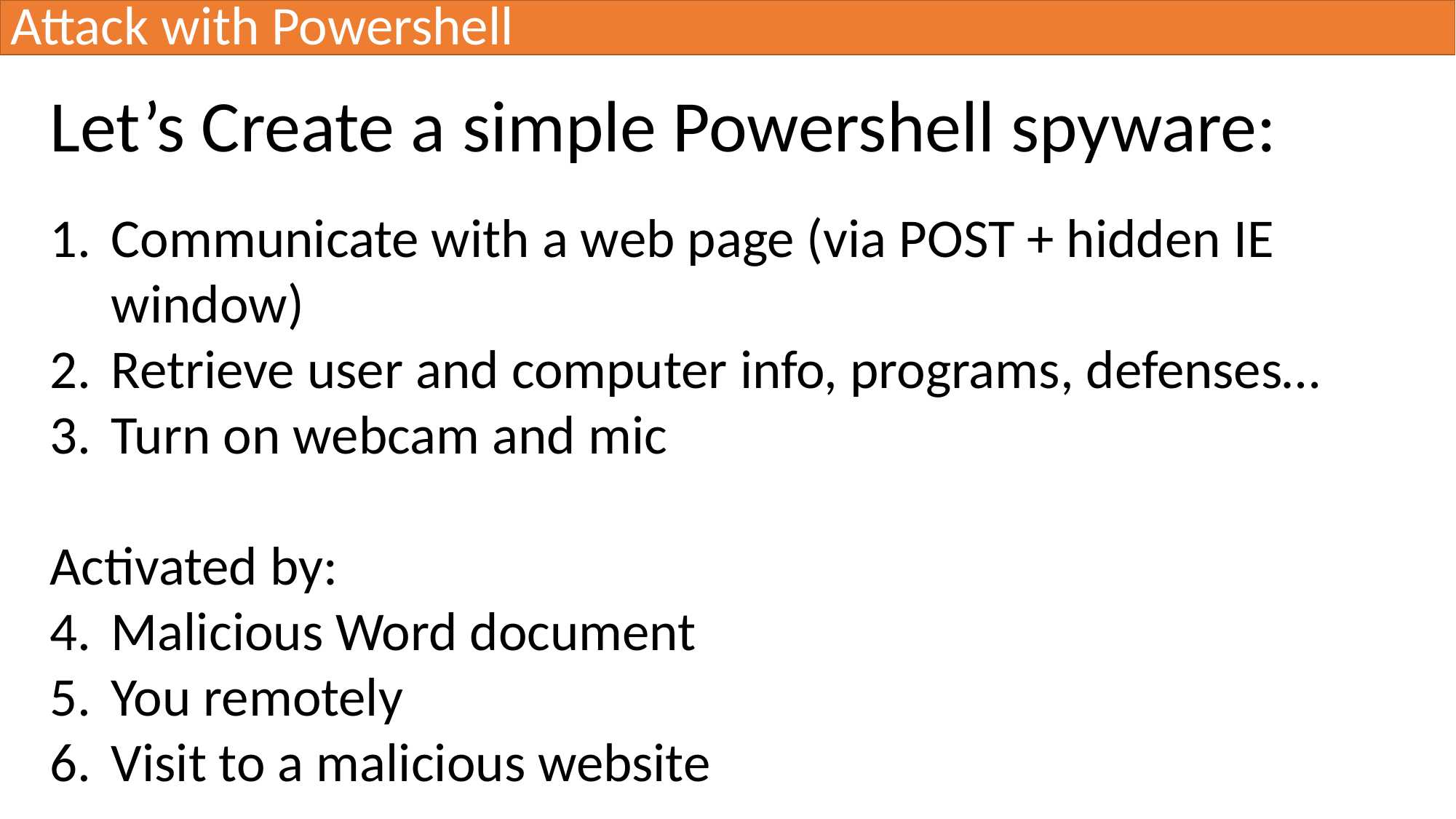

Attack with Powershell
Let’s Create a simple Powershell spyware:

Communicate with a web page (via POST + hidden IE window)
Retrieve user and computer info, programs, defenses…
Turn on webcam and mic

Activated by:
Malicious Word document
You remotely
Visit to a malicious website